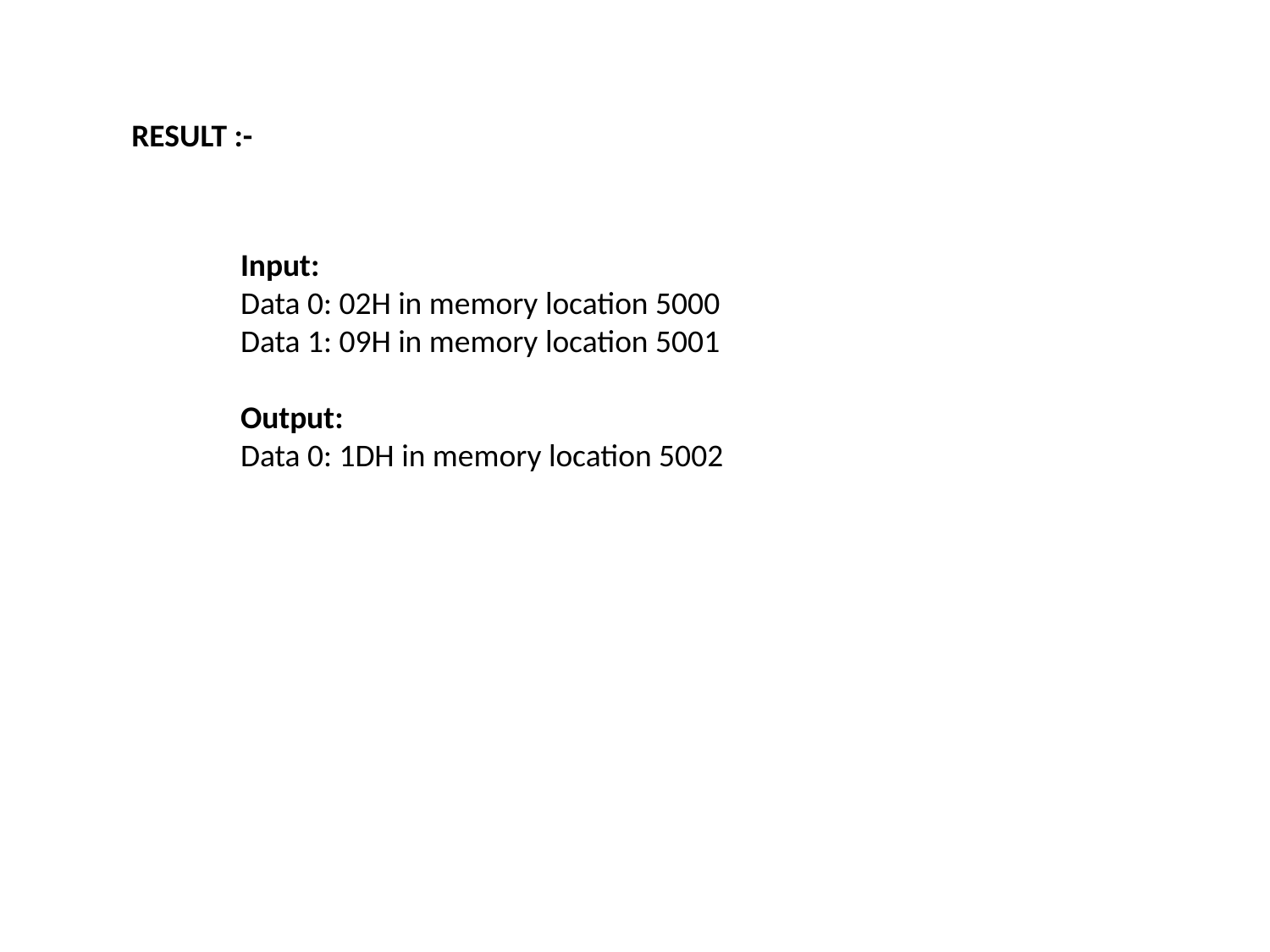

RESULT :-
Input:
Data 0: 02H in memory location 5000
Data 1: 09H in memory location 5001

Output:
Data 0: 1DH in memory location 5002